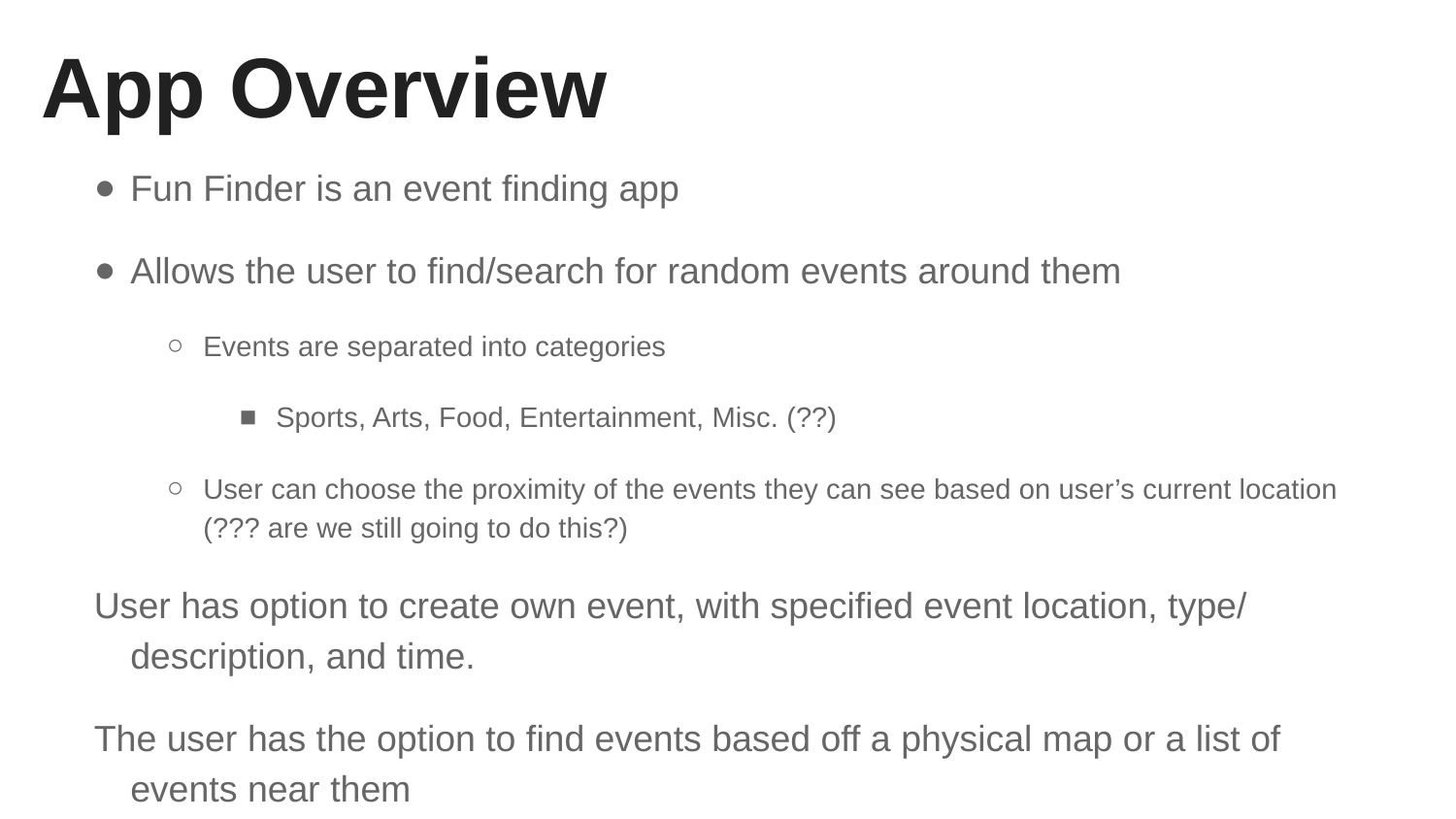

# App Overview
Fun Finder is an event finding app
Allows the user to find/search for random events around them
Events are separated into categories
Sports, Arts, Food, Entertainment, Misc. (??)
User can choose the proximity of the events they can see based on user’s current location (??? are we still going to do this?)
User has option to create own event, with specified event location, type/ description, and time.
The user has the option to find events based off a physical map or a list of events near them